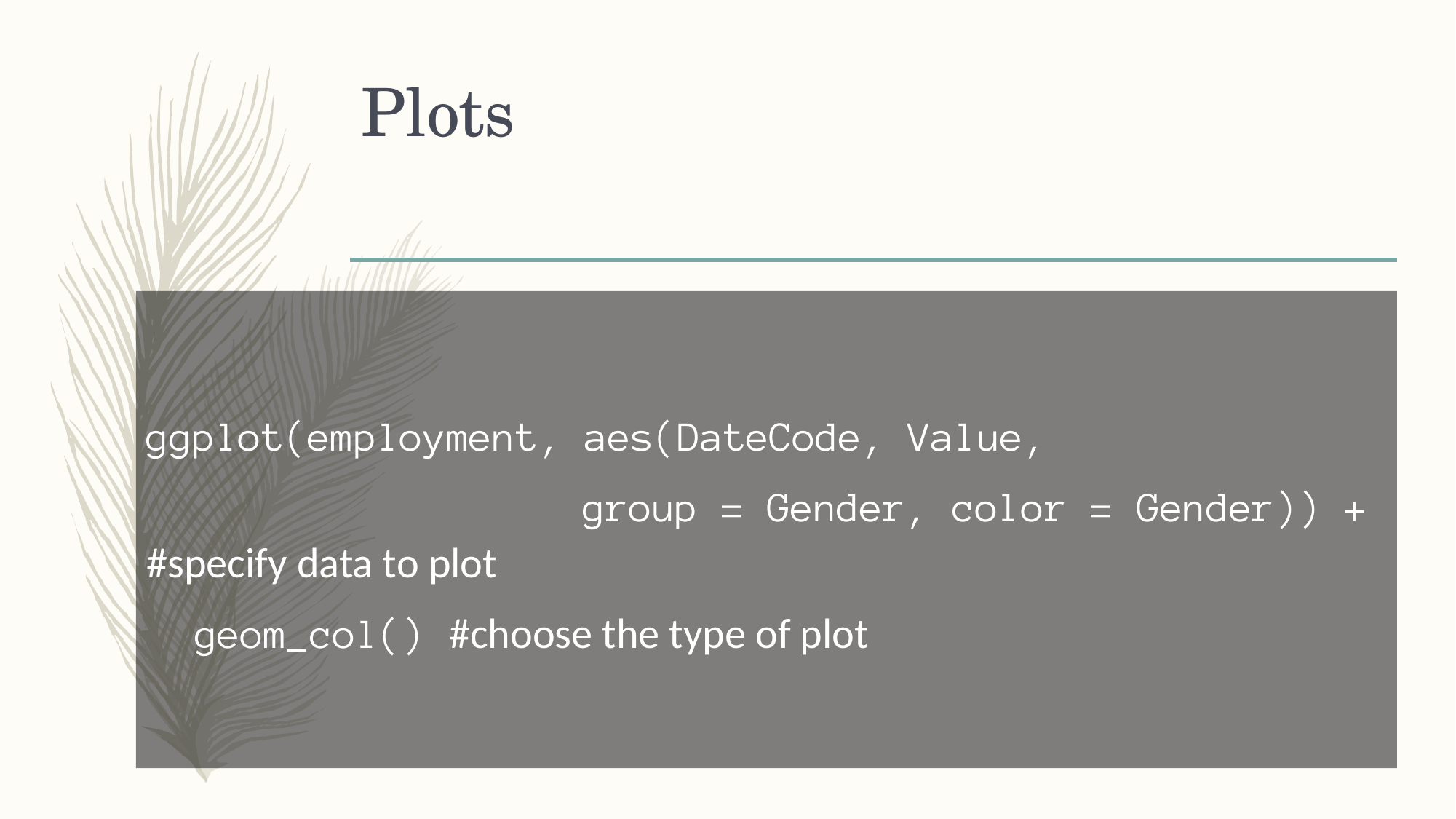

# Plots
ggplot(employment, aes(DateCode, Value,
				group = Gender, color = Gender)) + #specify data to plot
     geom_col() #choose the type of plot